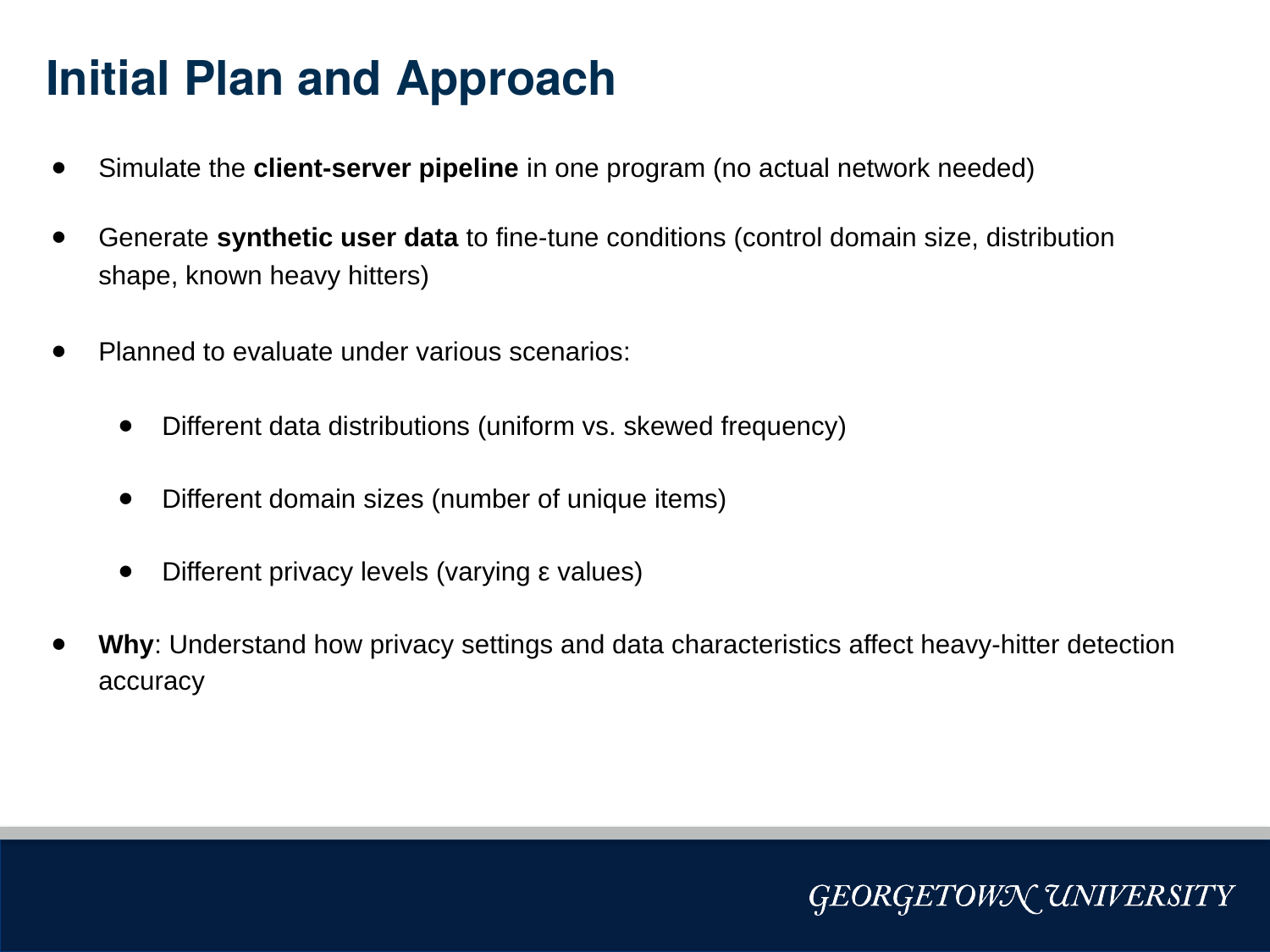

Initial Plan and Approach
Simulate the client-server pipeline in one program (no actual network needed)
Generate synthetic user data to fine-tune conditions (control domain size, distribution shape, known heavy hitters)
Planned to evaluate under various scenarios:
Different data distributions (uniform vs. skewed frequency)
Different domain sizes (number of unique items)
Different privacy levels (varying ε values)
Why: Understand how privacy settings and data characteristics affect heavy-hitter detection accuracy